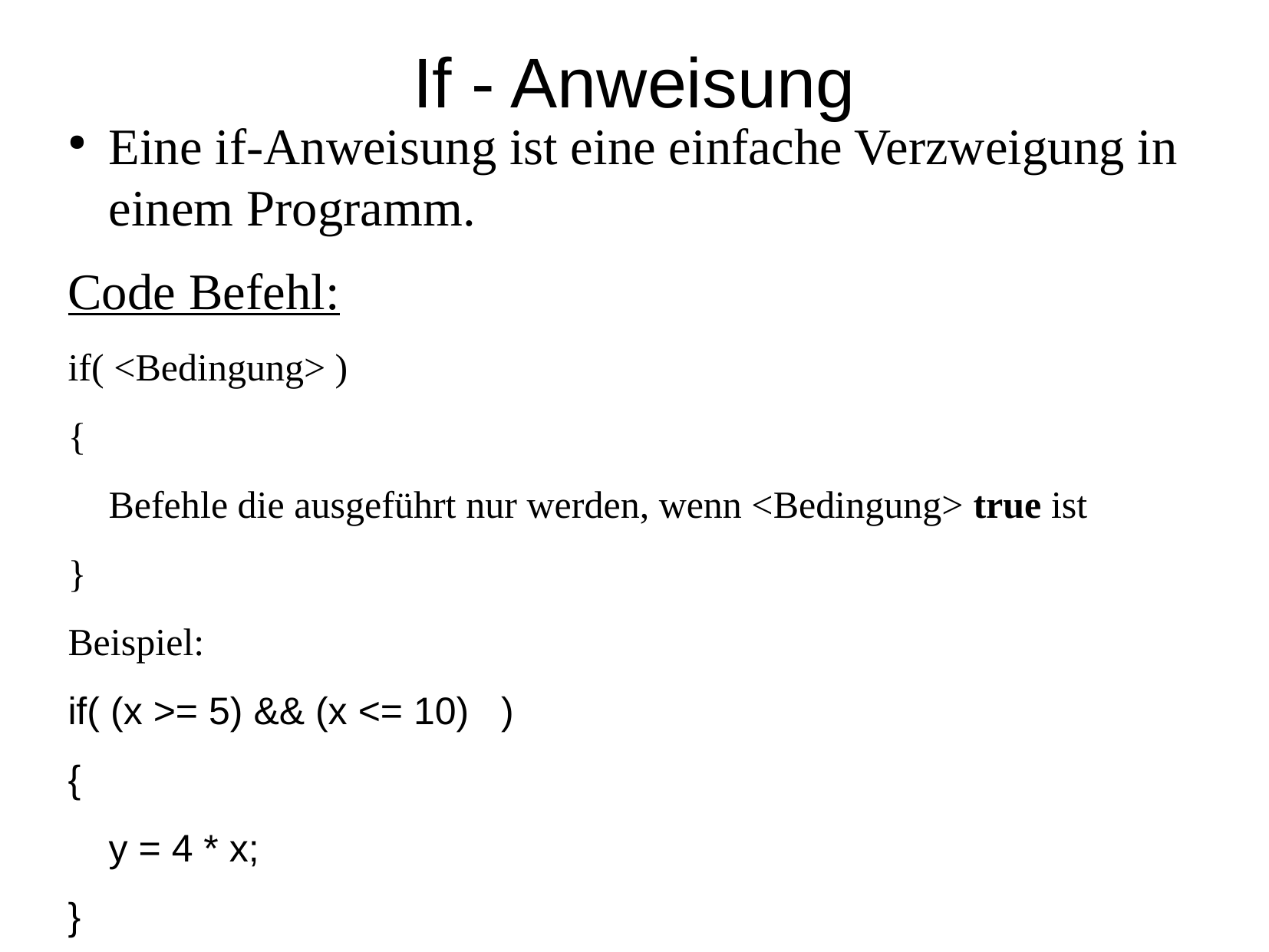

If - Anweisung
Eine if-Anweisung ist eine einfache Verzweigung in einem Programm.
Code Befehl:
if( <Bedingung> )
{
	Befehle die ausgeführt nur werden, wenn <Bedingung> true ist
}
Beispiel:
if( (x >= 5) && (x <= 10)   )
{
	y = 4 * x;
}